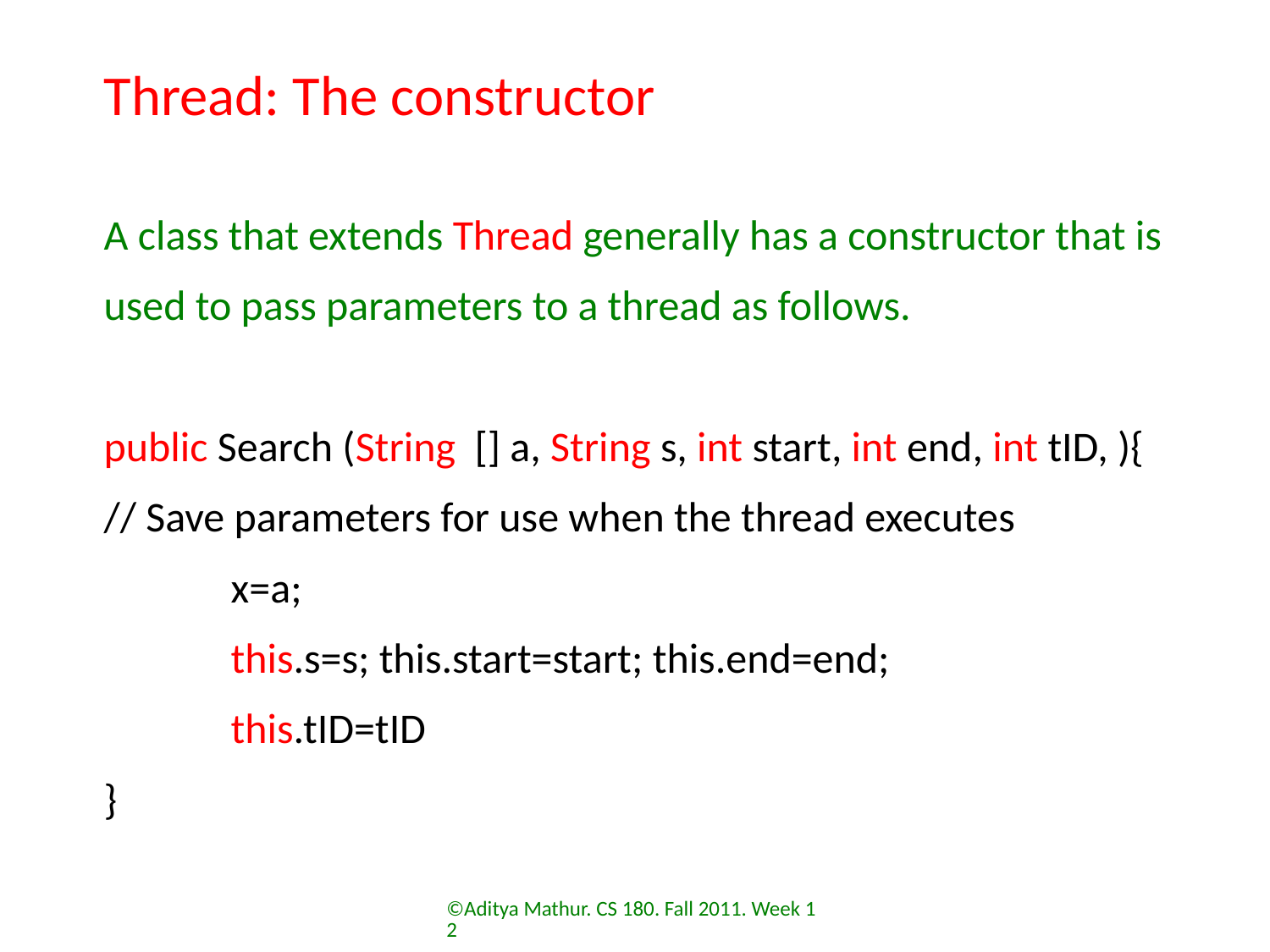

# Thread: The constructor
A class that extends Thread generally has a constructor that is used to pass parameters to a thread as follows.

public Search (String  [] a, String s, int start, int end, int tID, ){
// Save parameters for use when the thread executes
	x=a;
	this.s=s; this.start=start; this.end=end;
	this.tID=tID
}
©Aditya Mathur. CS 180. Fall 2011. Week 12